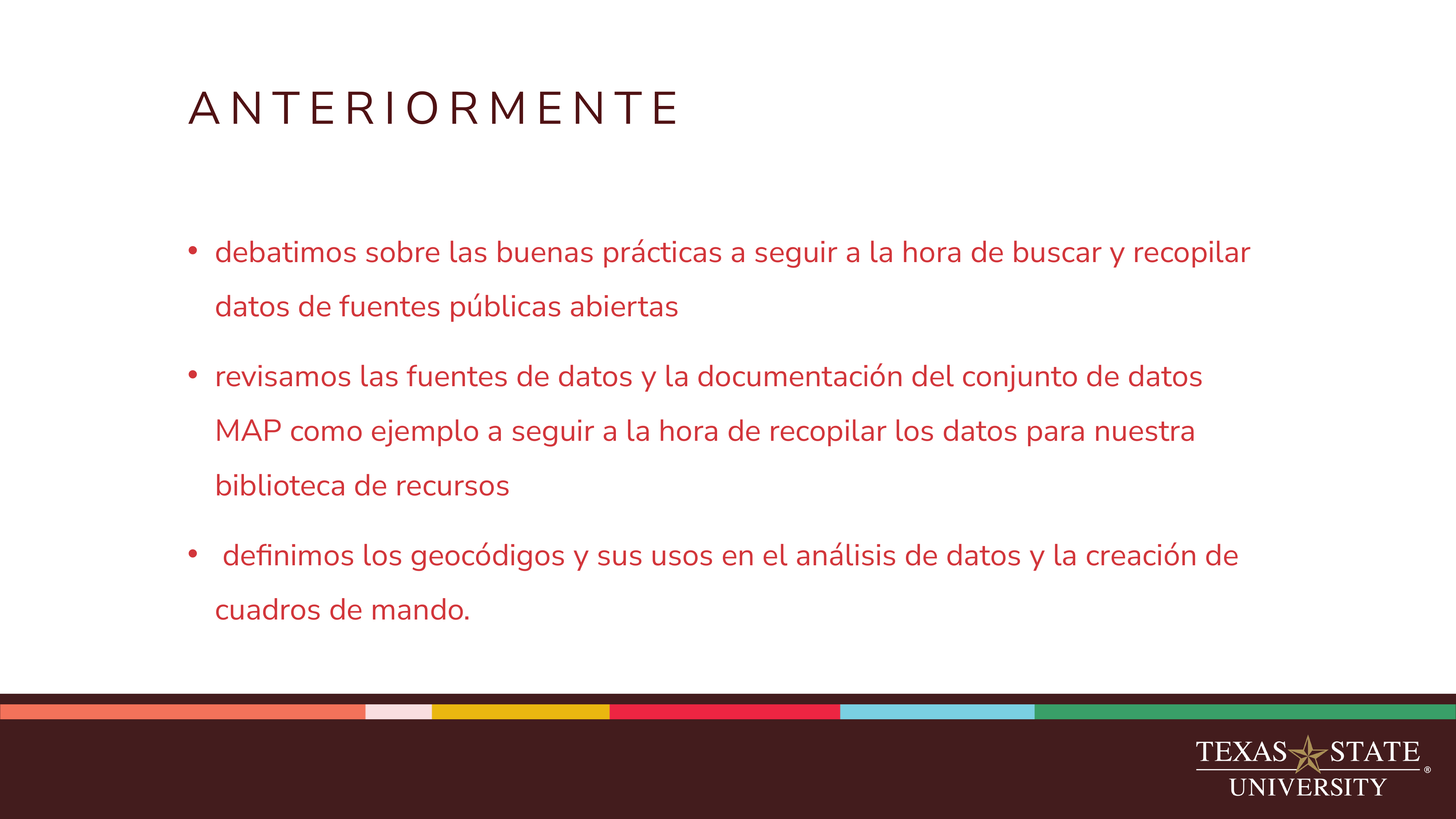

# ANTERIORMENTE
debatimos sobre las buenas prácticas a seguir a la hora de buscar y recopilar datos de fuentes públicas abiertas
revisamos las fuentes de datos y la documentación del conjunto de datos MAP como ejemplo a seguir a la hora de recopilar los datos para nuestra biblioteca de recursos
 definimos los geocódigos y sus usos en el análisis de datos y la creación de cuadros de mando.